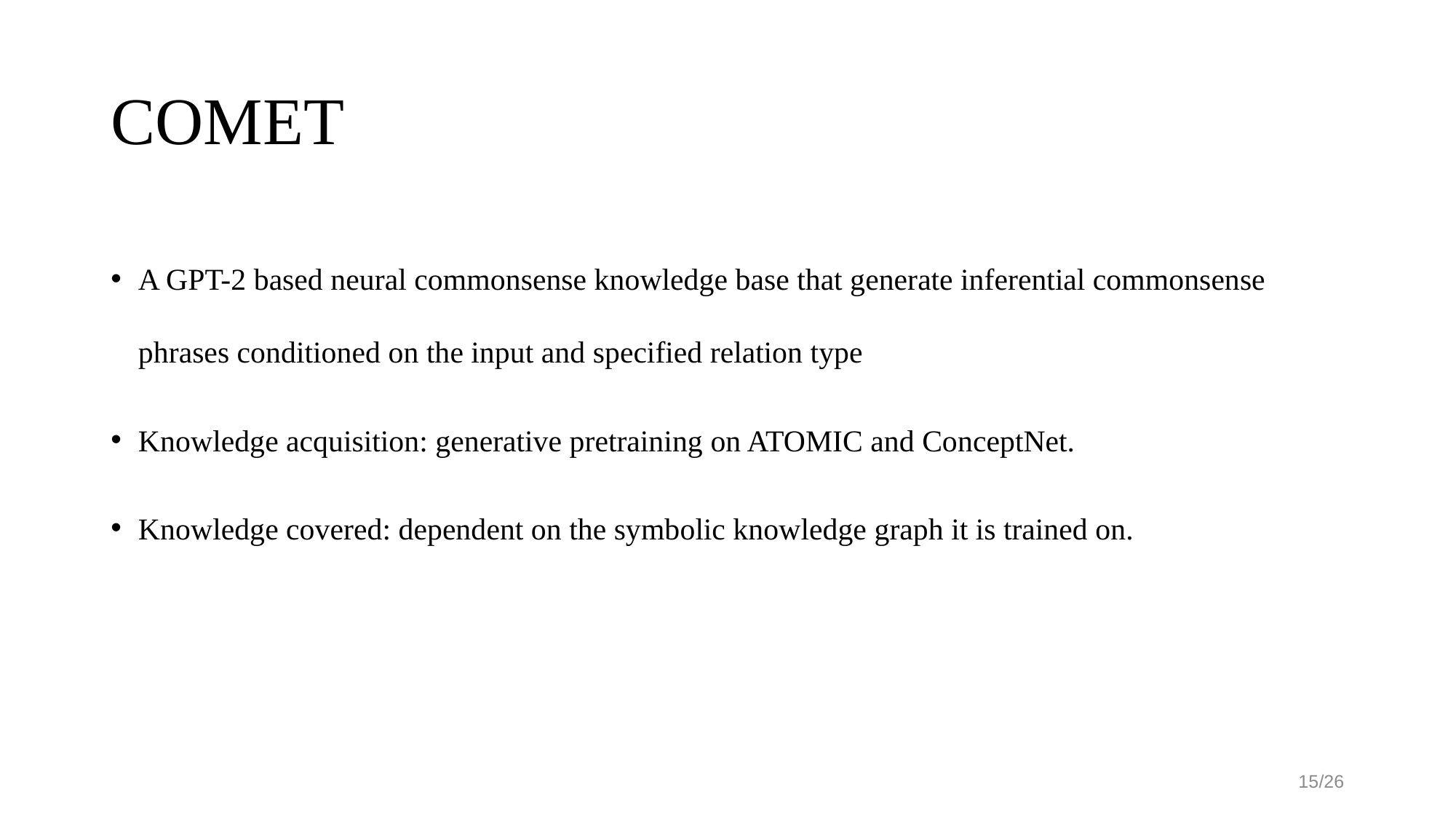

# COMET
A GPT-2 based neural commonsense knowledge base that generate inferential commonsense phrases conditioned on the input and specified relation type
Knowledge acquisition: generative pretraining on ATOMIC and ConceptNet.
Knowledge covered: dependent on the symbolic knowledge graph it is trained on.
15/26